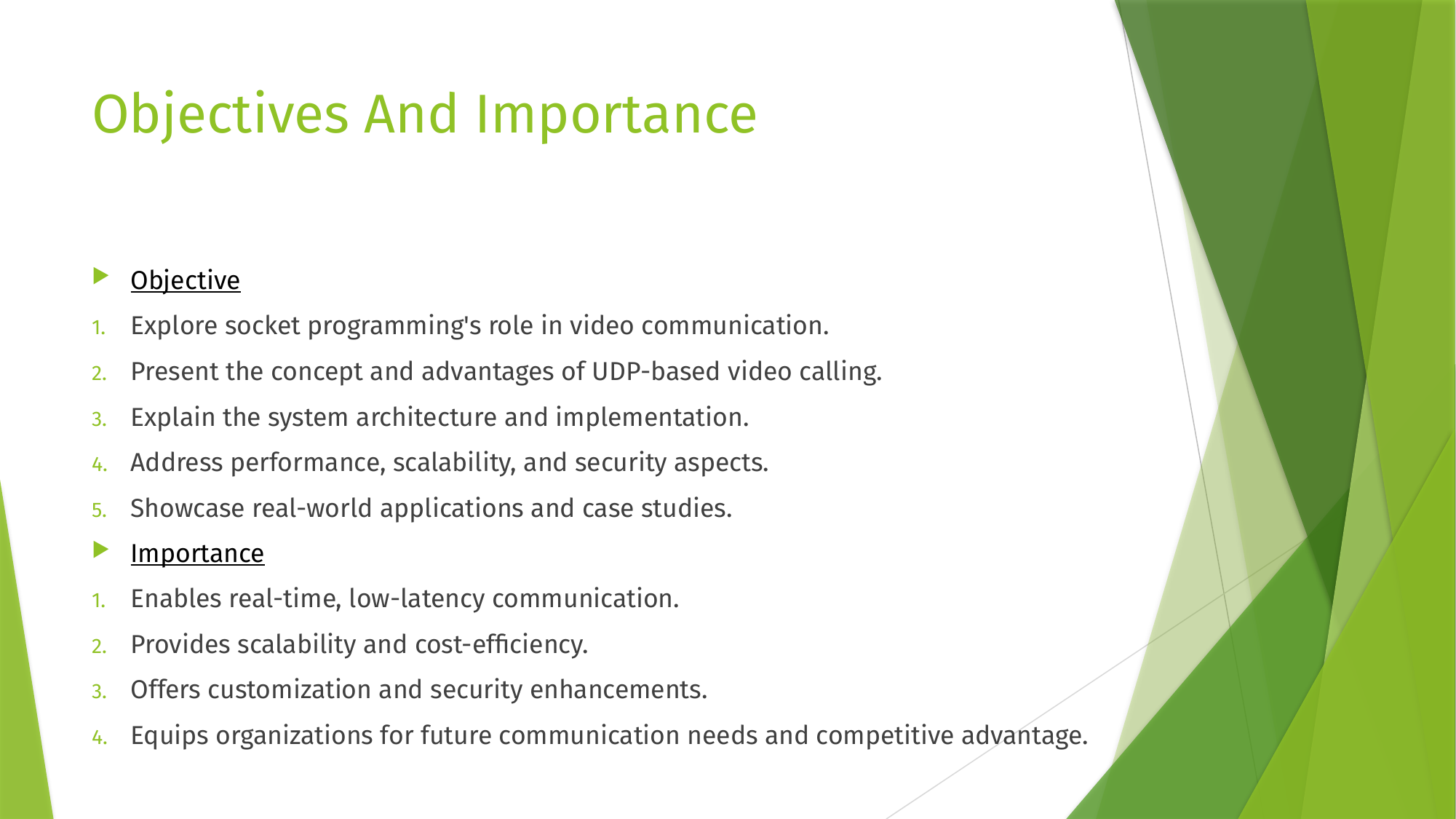

# Objectives And Importance
Objective
Explore socket programming's role in video communication.
Present the concept and advantages of UDP-based video calling.
Explain the system architecture and implementation.
Address performance, scalability, and security aspects.
Showcase real-world applications and case studies.
Importance
Enables real-time, low-latency communication.
Provides scalability and cost-efficiency.
Offers customization and security enhancements.
Equips organizations for future communication needs and competitive advantage.